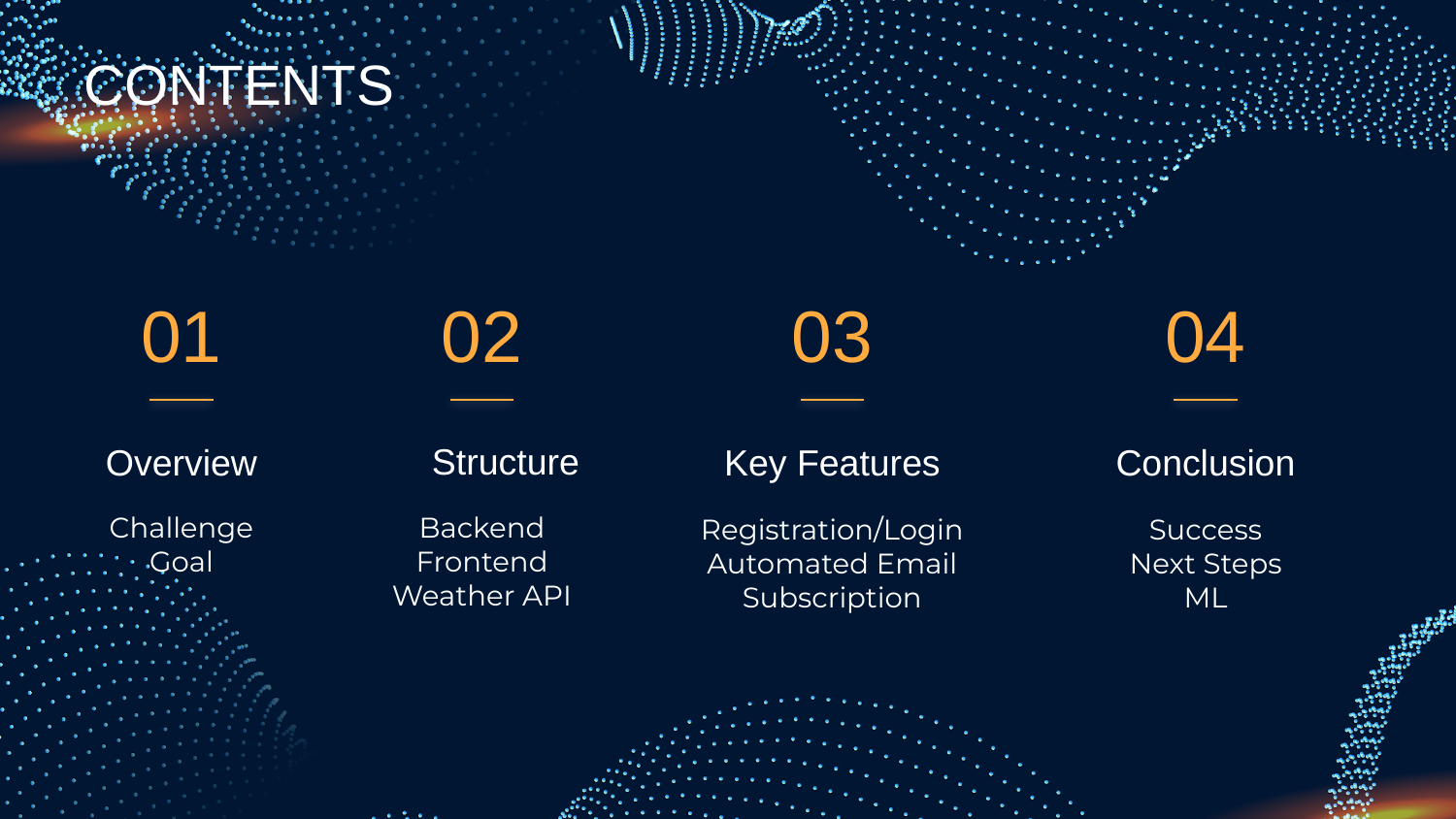

CONTENTS
01
02
03
04
Overview
# Structure
Key Features
Conclusion
Challenge
Goal

Backend
Frontend
Weather API
Registration/Login
Automated Email Subscription
Success
Next Steps
ML